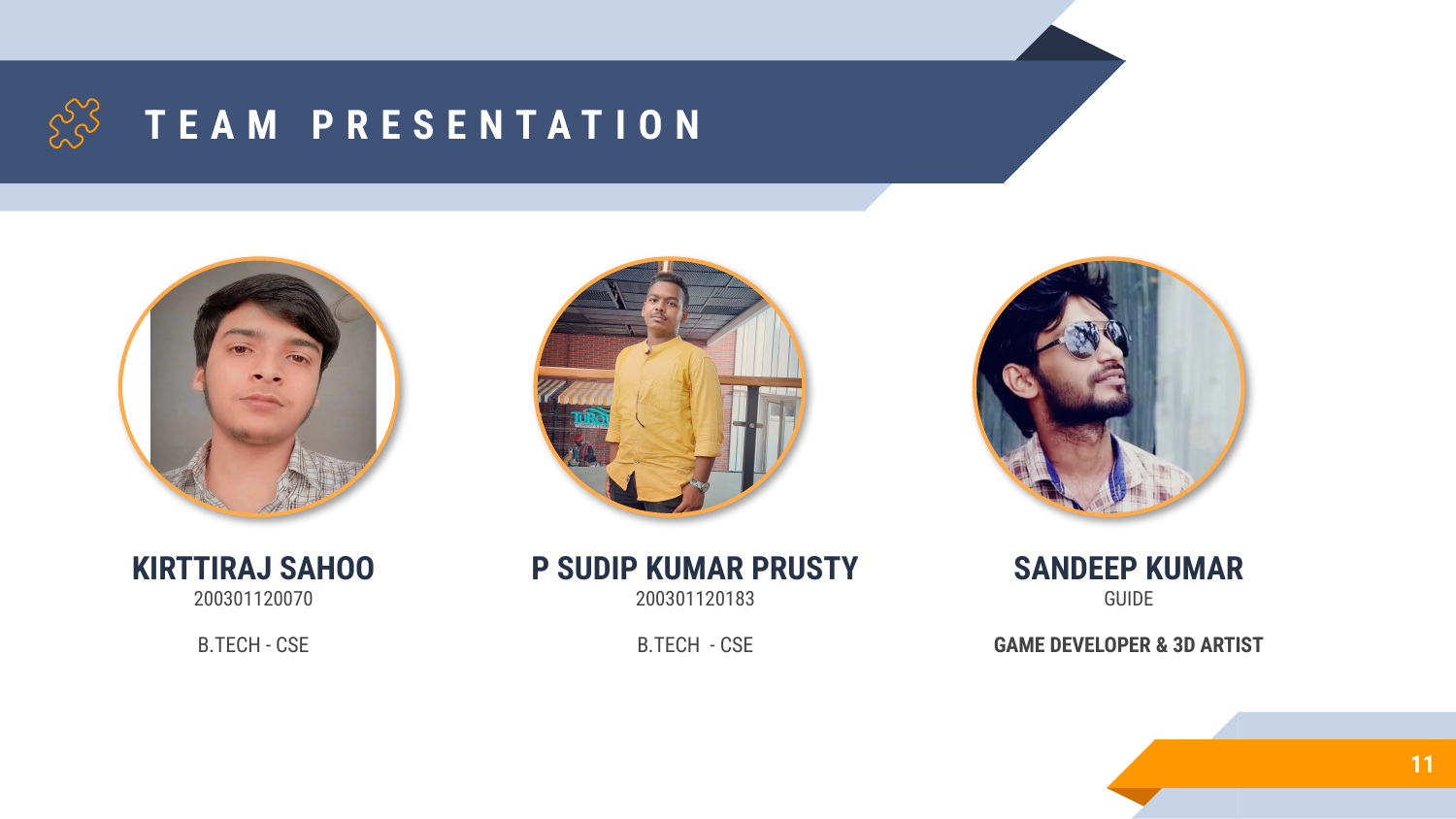

# TEAM PRESENTATION

KIRTTIRAJ SAHOO
200301120070

B.TECH - CSE

P SUDIP KUMAR PRUSTY
200301120183

B.TECH  - CSE

SANDEEP KUMAR
GUIDE

GAME DEVELOPER & 3D ARTIST

11